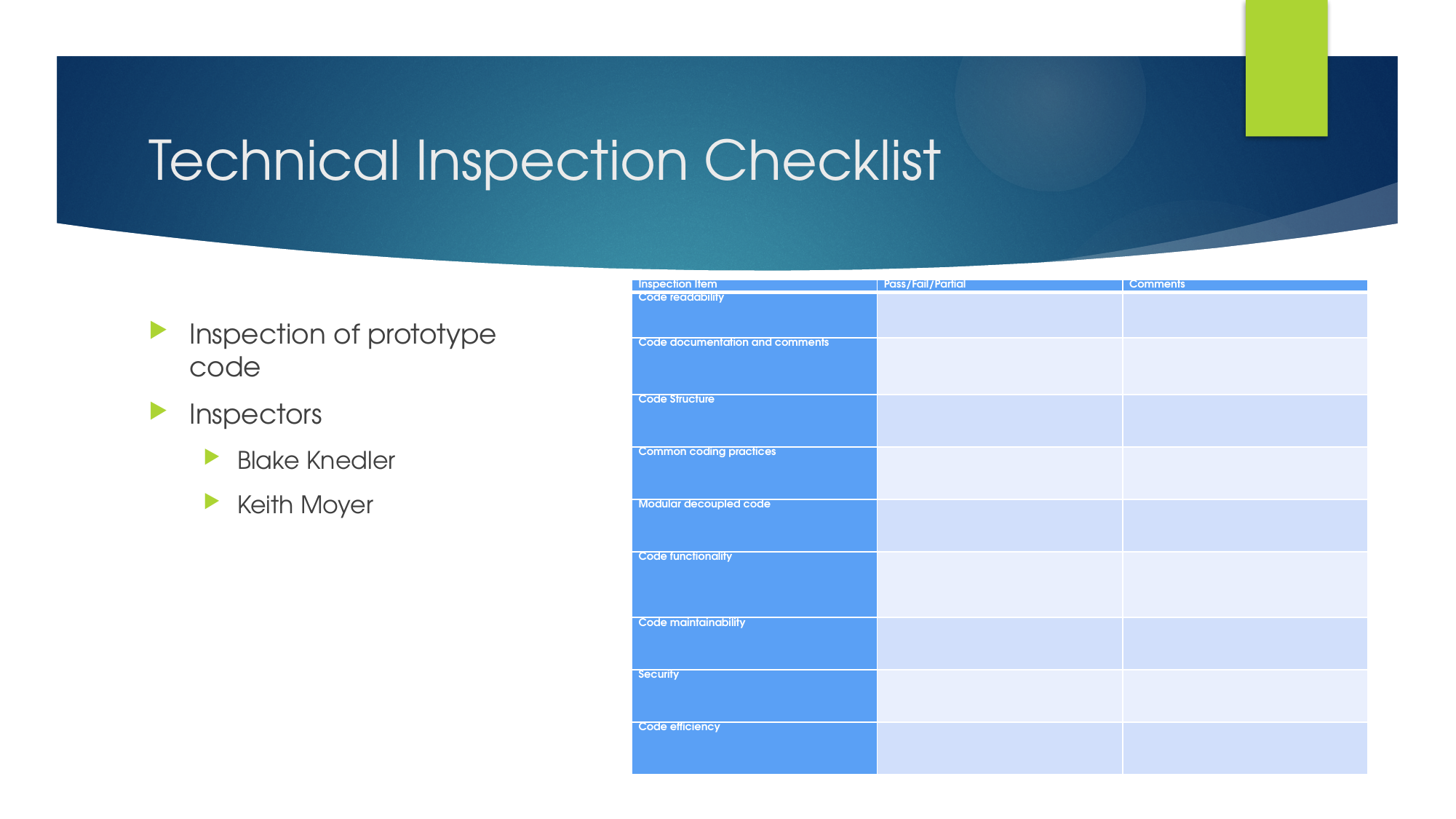

# Technical Inspection Checklist
| Inspection Item | Pass/Fail/Partial | Comments |
| --- | --- | --- |
| Code readability |  |  |
| Code documentation and comments |  |  |
| Code Structure |  |  |
| Common coding practices |  |  |
| Modular decoupled code |  |  |
| Code functionality |  |  |
| Code maintainability |  |  |
| Security |  |  |
| Code efficiency |  |  |
Inspection of prototype code
Inspectors
Blake Knedler
Keith Moyer